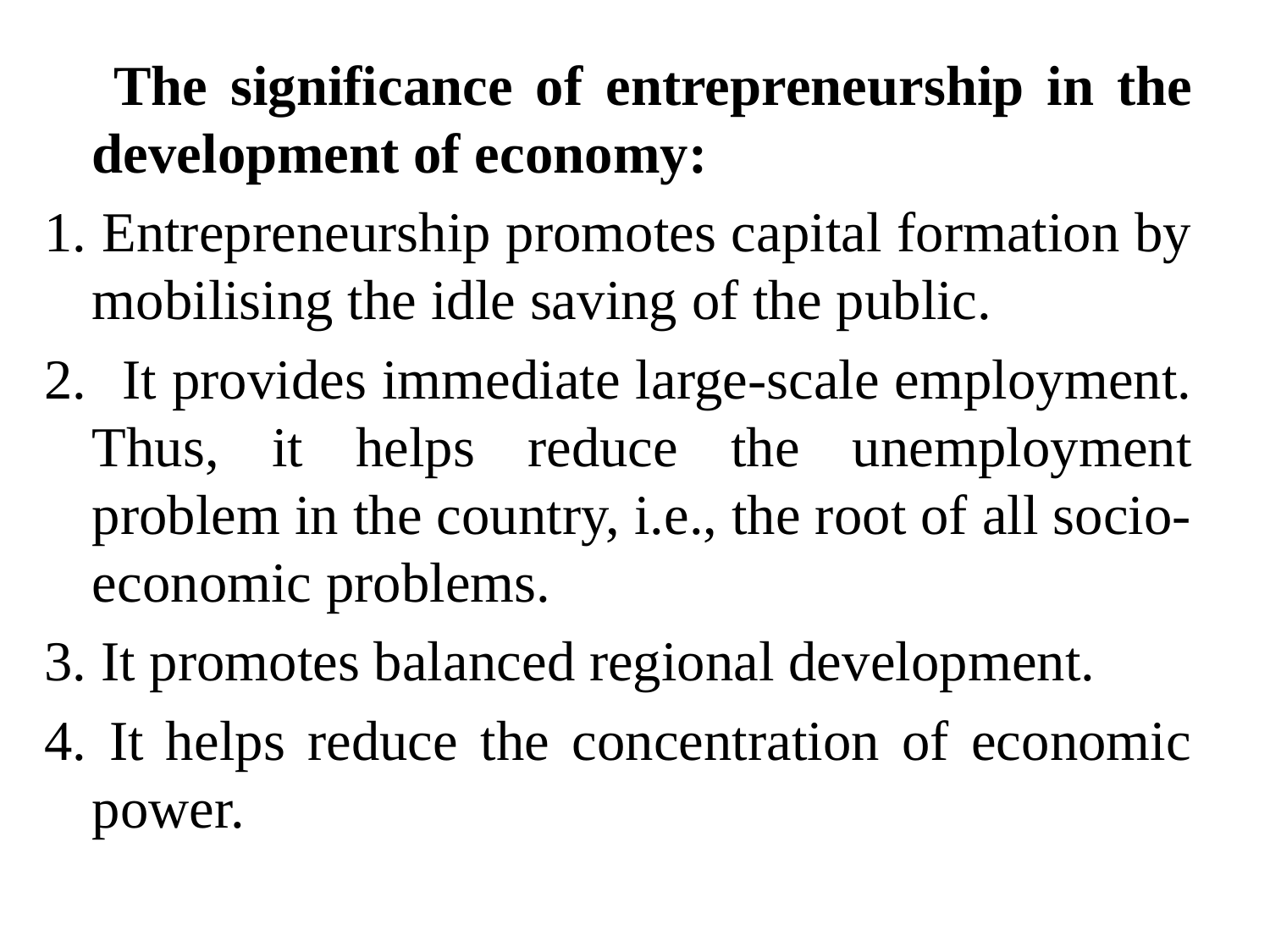

#
   The significance of entrepreneurship in the development of economy:
1. Entrepreneurship promotes capital formation by mobilising the idle saving of the public.
2.	  It provides immediate large-scale employment. Thus, it helps reduce the unemployment problem in the country, i.e., the root of all socio-economic problems.
3. It promotes balanced regional development.
4. It helps reduce the concentration of economic power.